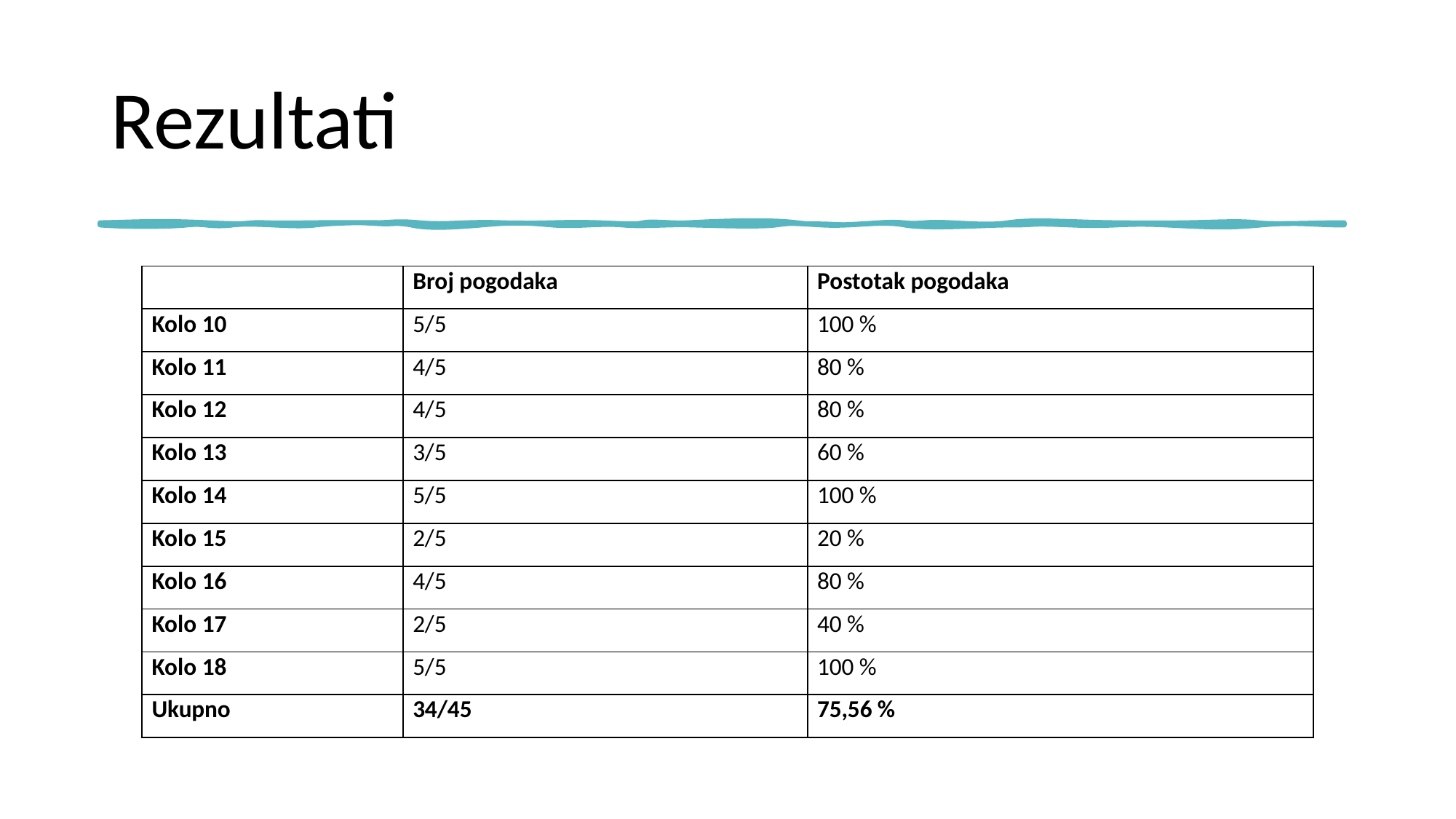

# Rezultati

|  | Broj pogodaka | Postotak pogodaka |
| --- | --- | --- |
| Kolo 10 | 5/5 | 100 % |
| Kolo 11 | 4/5 | 80 % |
| Kolo 12 | 4/5 | 80 % |
| Kolo 13 | 3/5 | 60 % |
| Kolo 14 | 5/5 | 100 % |
| Kolo 15 | 2/5 | 20 % |
| Kolo 16 | 4/5 | 80 % |
| Kolo 17 | 2/5 | 40 % |
| Kolo 18 | 5/5 | 100 % |
| Ukupno | 34/45 | 75,56 % |